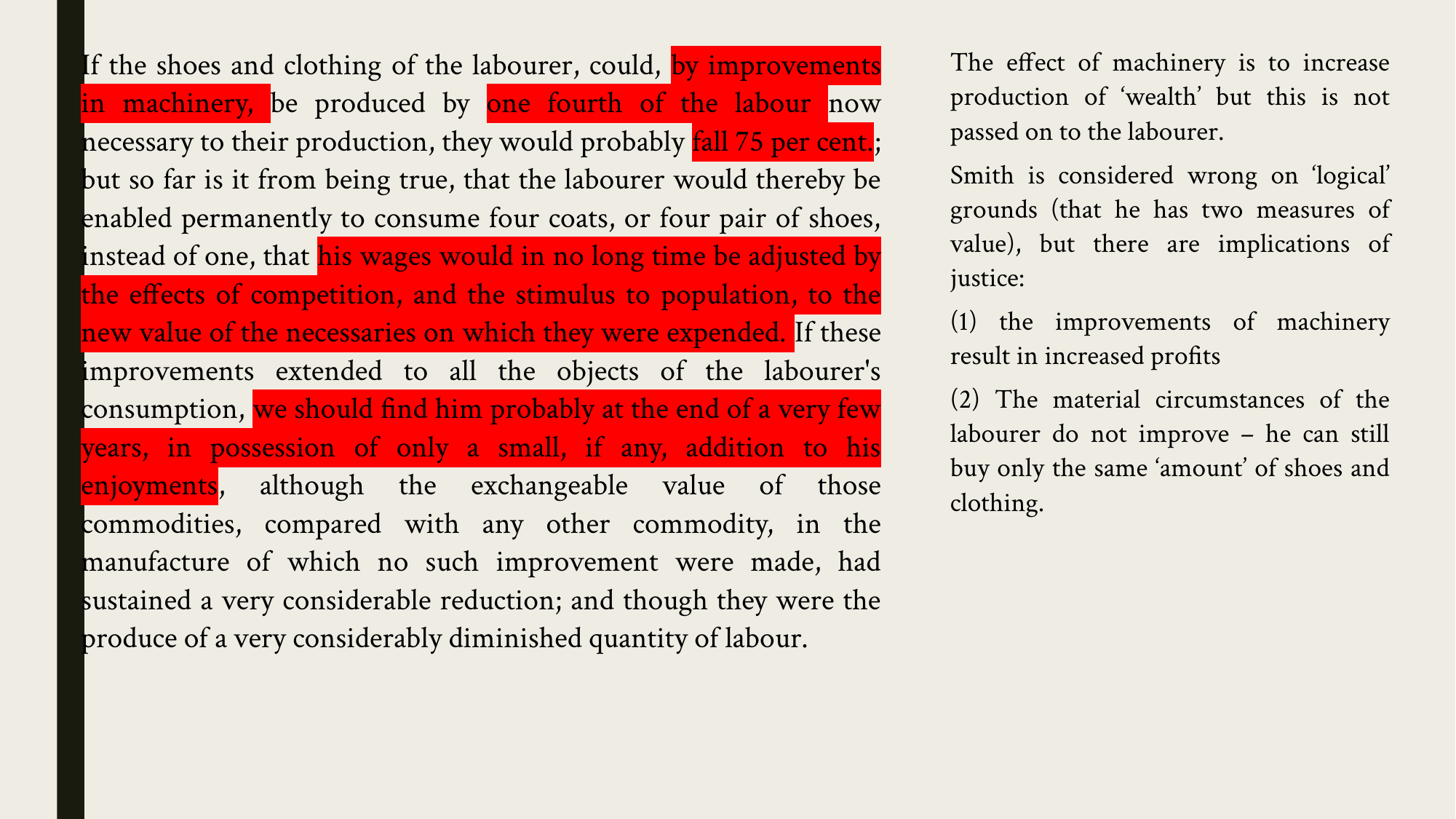

If the shoes and clothing of the labourer, could, by improvements in machinery, be produced by one fourth of the labour now necessary to their production, they would probably fall 75 per cent.; but so far is it from being true, that the labourer would thereby be enabled permanently to consume four coats, or four pair of shoes, instead of one, that his wages would in no long time be adjusted by the effects of competition, and the stimulus to population, to the new value of the necessaries on which they were expended. If these improvements extended to all the objects of the labourer's consumption, we should find him probably at the end of a very few years, in possession of only a small, if any, addition to his enjoyments, although the exchangeable value of those commodities, compared with any other commodity, in the manufacture of which no such improvement were made, had sustained a very considerable reduction; and though they were the produce of a very considerably diminished quantity of labour.
The effect of machinery is to increase production of ‘wealth’ but this is not passed on to the labourer.
Smith is considered wrong on ‘logical’ grounds (that he has two measures of value), but there are implications of justice:
(1) the improvements of machinery result in increased profits
(2) The material circumstances of the labourer do not improve – he can still buy only the same ‘amount’ of shoes and clothing.